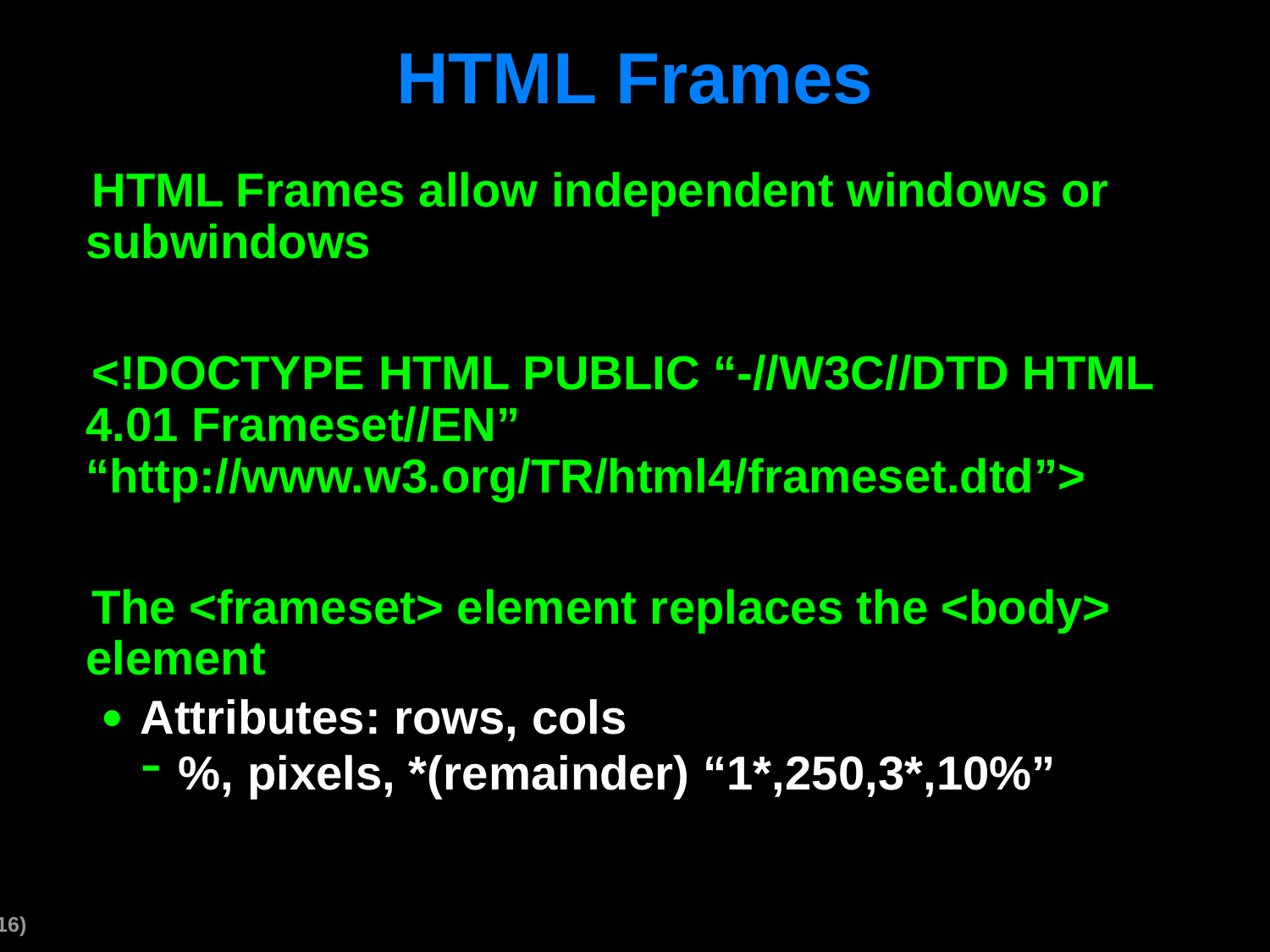

# HTML Frames
HTML Frames allow independent windows or subwindows

<!DOCTYPE HTML PUBLIC “-//W3C//DTD HTML 4.01 Frameset//EN” “http://www.w3.org/TR/html4/frameset.dtd”>

The <frameset> element replaces the <body> element
Attributes: rows, cols
%, pixels, *(remainder) “1*,250,3*,10%”